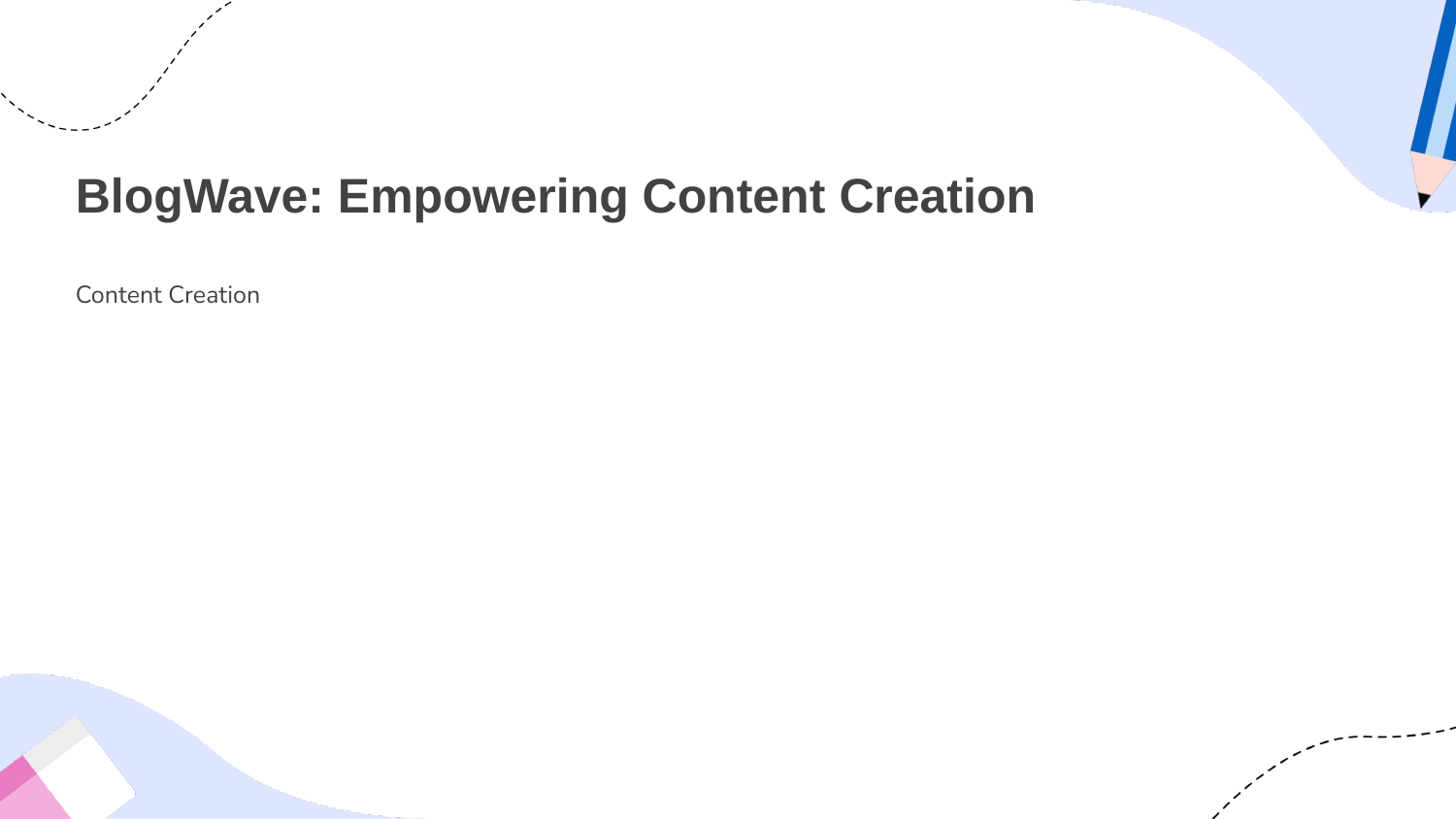

# BlogWave: Empowering Content Creation
Content Creation